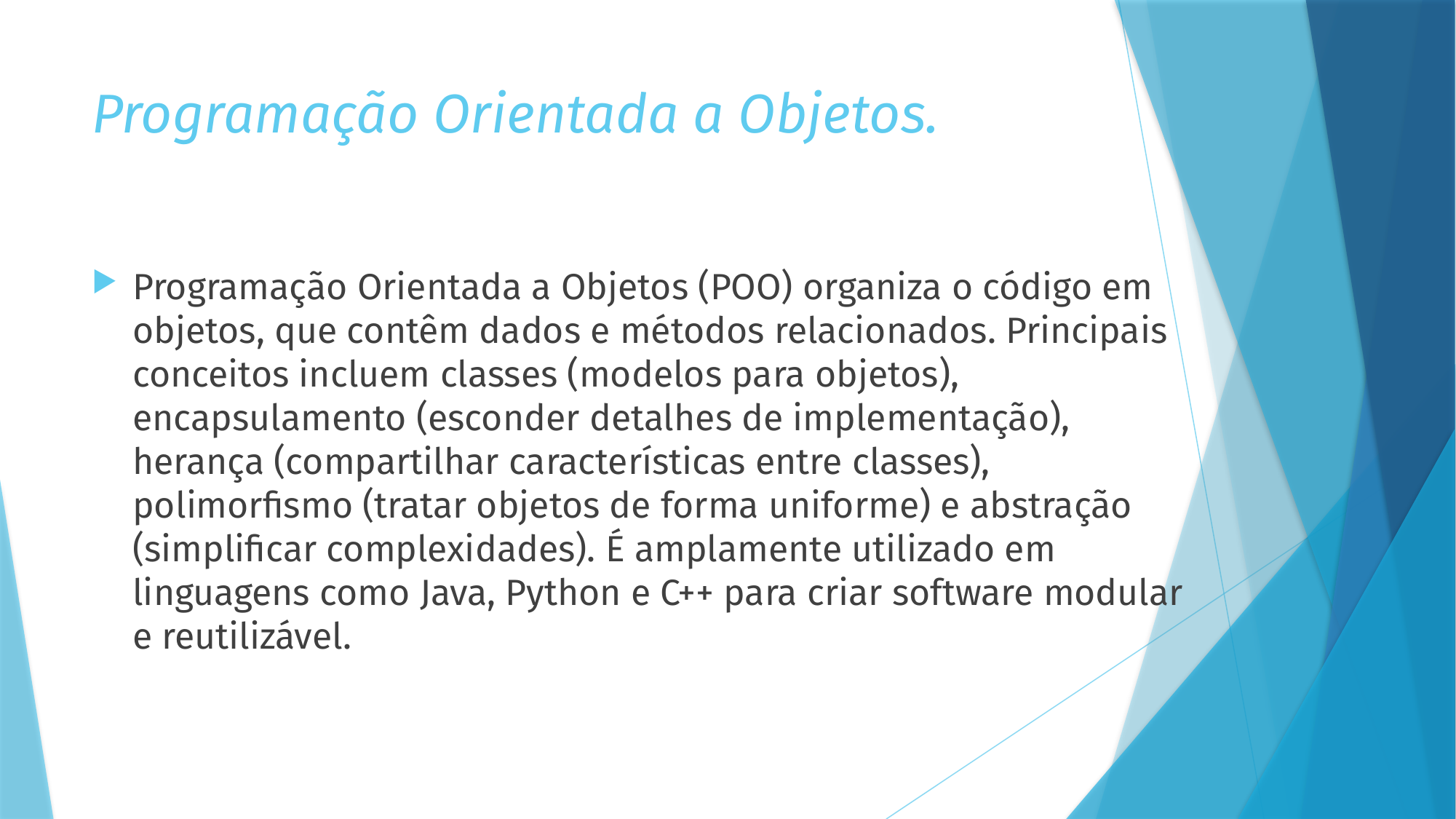

# Programação Orientada a Objetos.
Programação Orientada a Objetos (POO) organiza o código em objetos, que contêm dados e métodos relacionados. Principais conceitos incluem classes (modelos para objetos), encapsulamento (esconder detalhes de implementação), herança (compartilhar características entre classes), polimorfismo (tratar objetos de forma uniforme) e abstração (simplificar complexidades). É amplamente utilizado em linguagens como Java, Python e C++ para criar software modular e reutilizável.